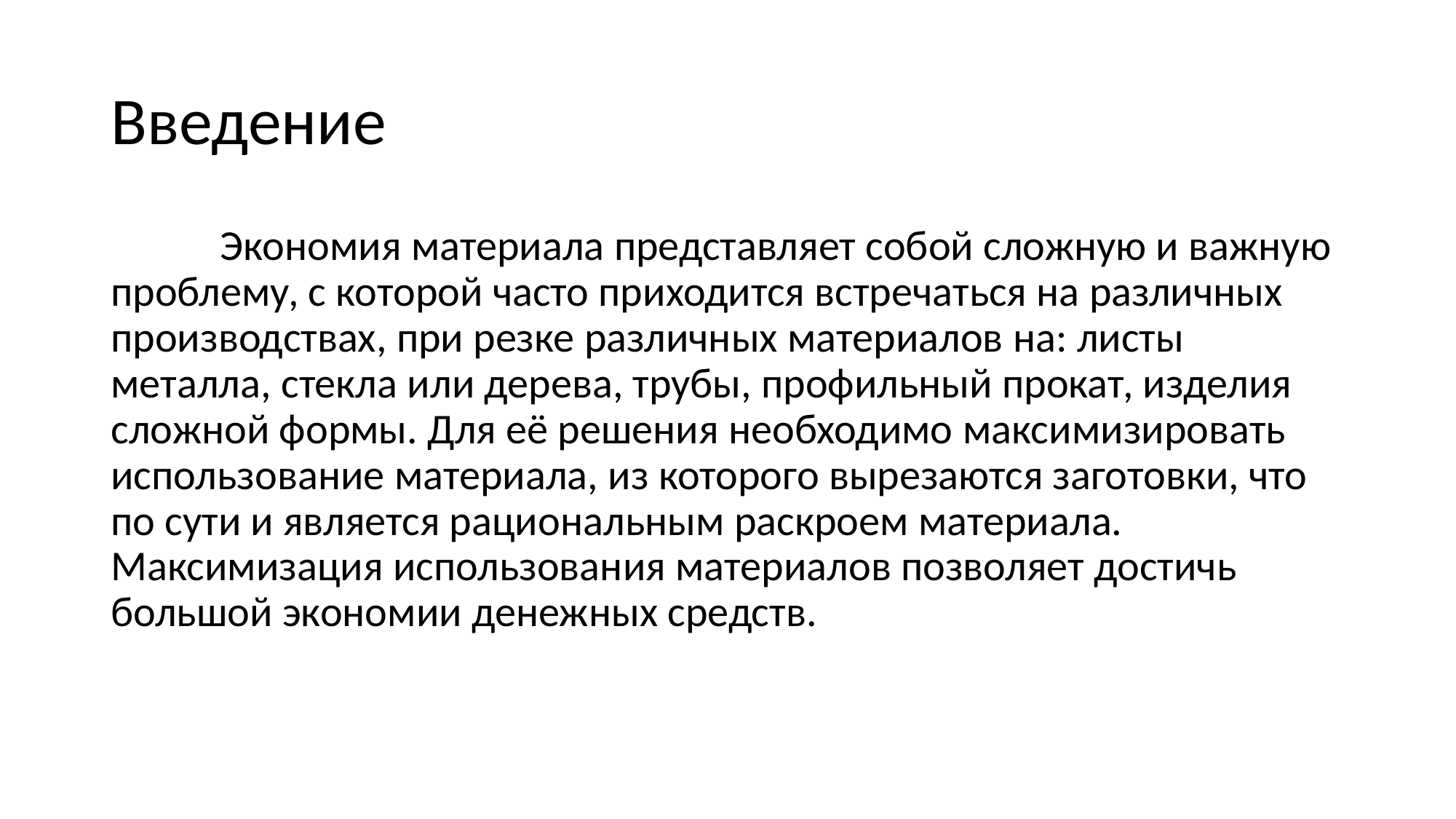

# Введение
	Экономия материала представляет собой сложную и важную проблему, с которой часто приходится встречаться на различных производствах, при резке различных материалов на: листы металла, стекла или дерева, трубы, профильный прокат, изделия сложной формы. Для её решения необходимо максимизировать использование материала, из которого вырезаются заготовки, что по сути и является рациональным раскроем материала. Максимизация использования материалов позволяет достичь большой экономии денежных средств.